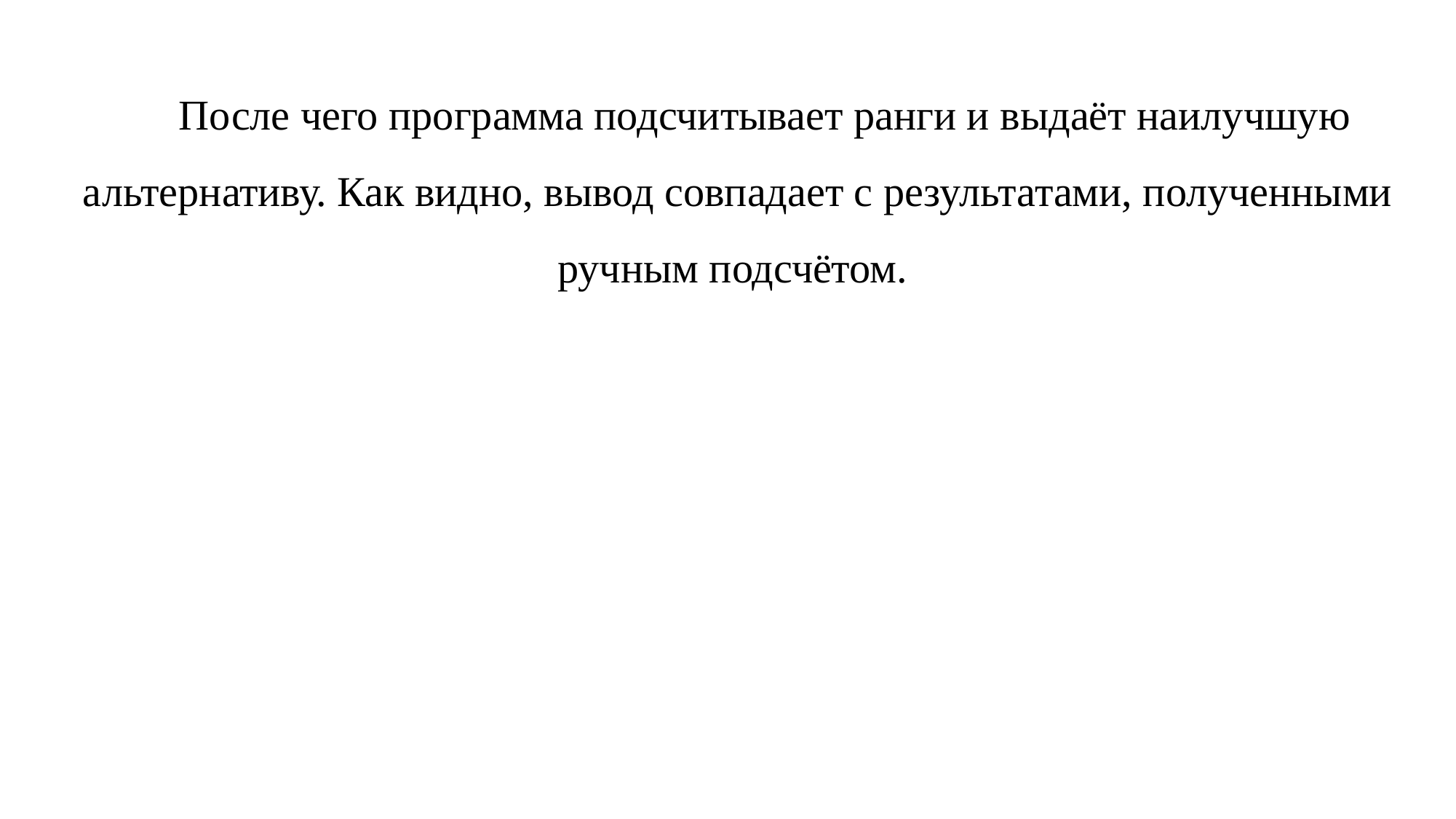

После чего программа подсчитывает ранги и выдаёт наилучшую альтернативу. Как видно, вывод совпадает с результатами, полученными ручным подсчётом.